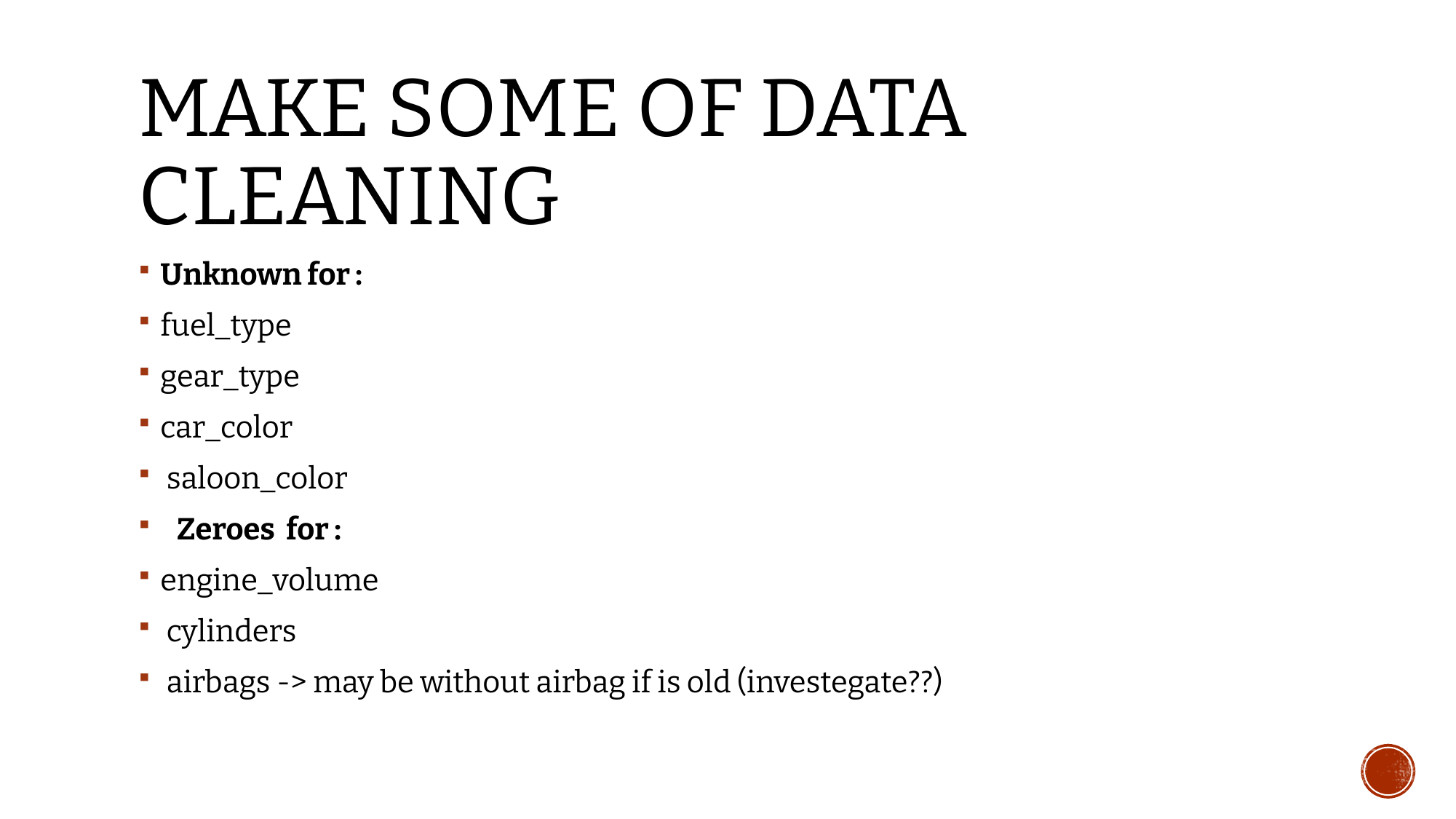

# Make Some Of Data Cleaning
Unknown for :
fuel_type
gear_type
car_color
 saloon_color
   Zeroes  for :
engine_volume
 cylinders
 airbags -> may be without airbag if is old (investegate??)